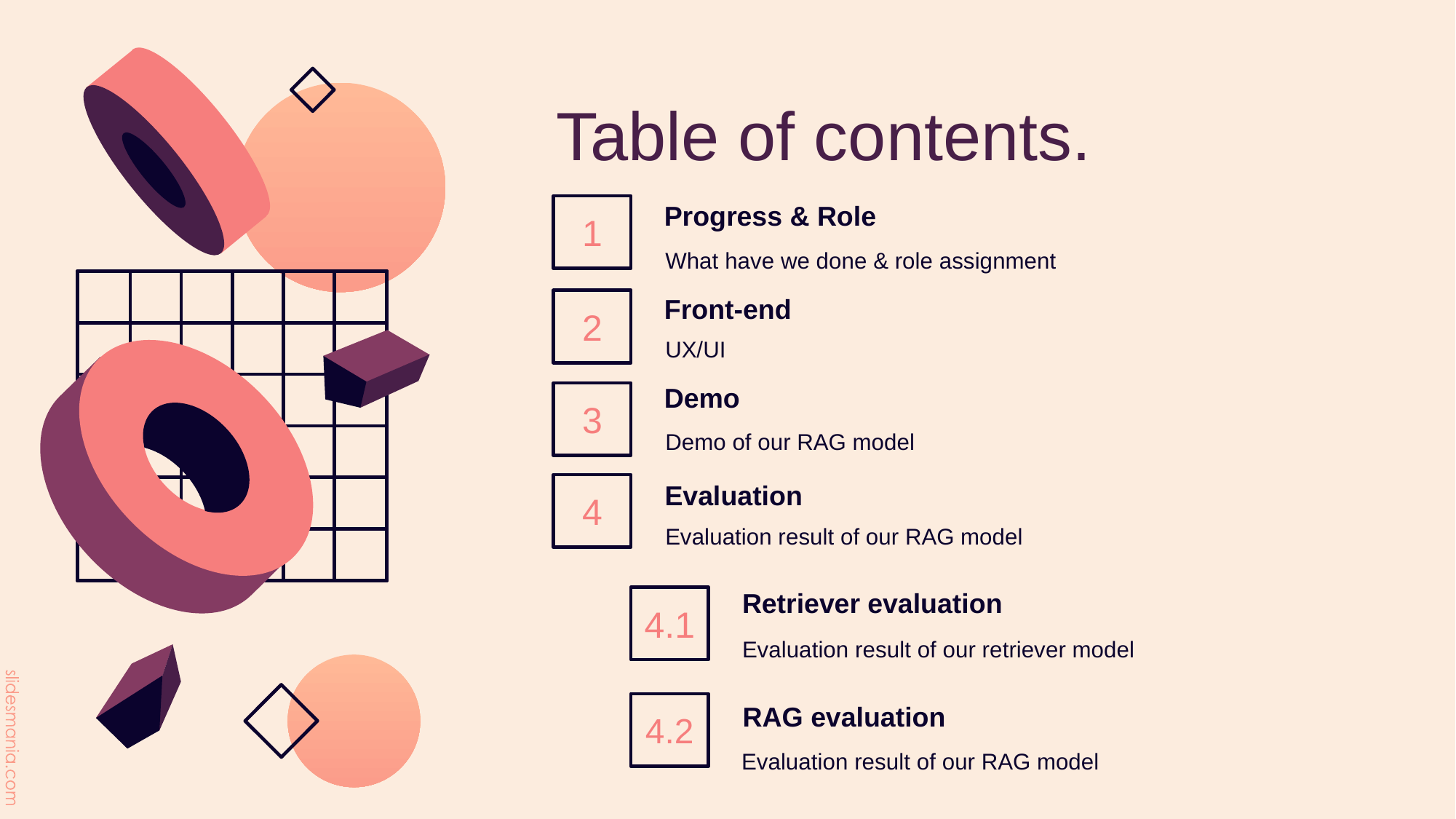

# Table of contents.
Progress & Role
1
What have we done & role assignment
Front-end
2
UX/UI
Demo
3
Demo of our RAG model
Evaluation
4
Evaluation result of our RAG model
Retriever evaluation
4.1
Evaluation result of our retriever model
RAG evaluation
4.2
Evaluation result of our RAG model